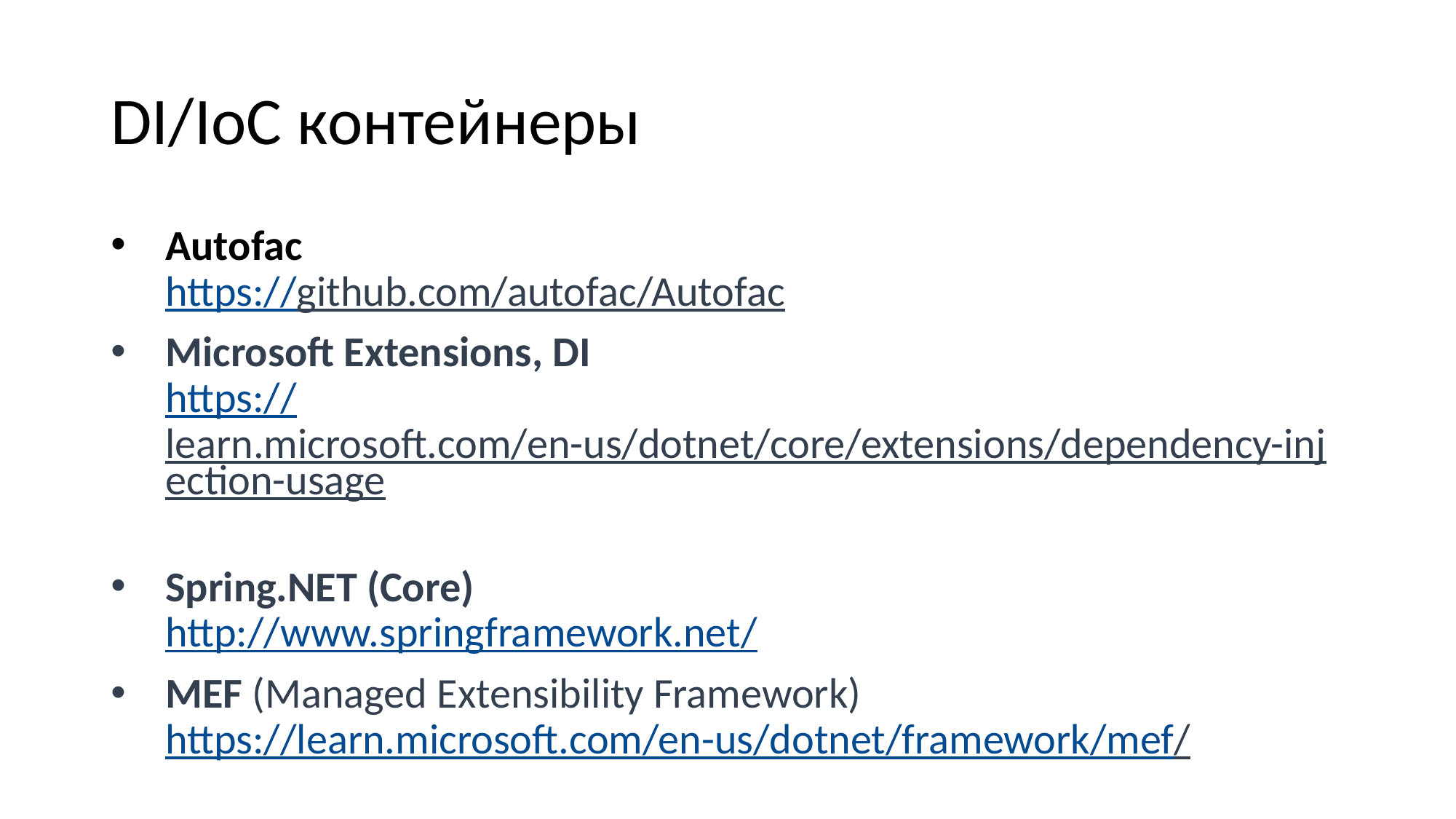

# DI/IoC контейнеры
Autofac
https://github.com/autofac/Autofac
Microsoft Extensions, DI
https://learn.microsoft.com/en-us/dotnet/core/extensions/dependency-injection-usage
Spring.NET (Core)
http://www.springframework.net/
MEF (Managed Extensibility Framework)
https://learn.microsoft.com/en-us/dotnet/framework/mef/